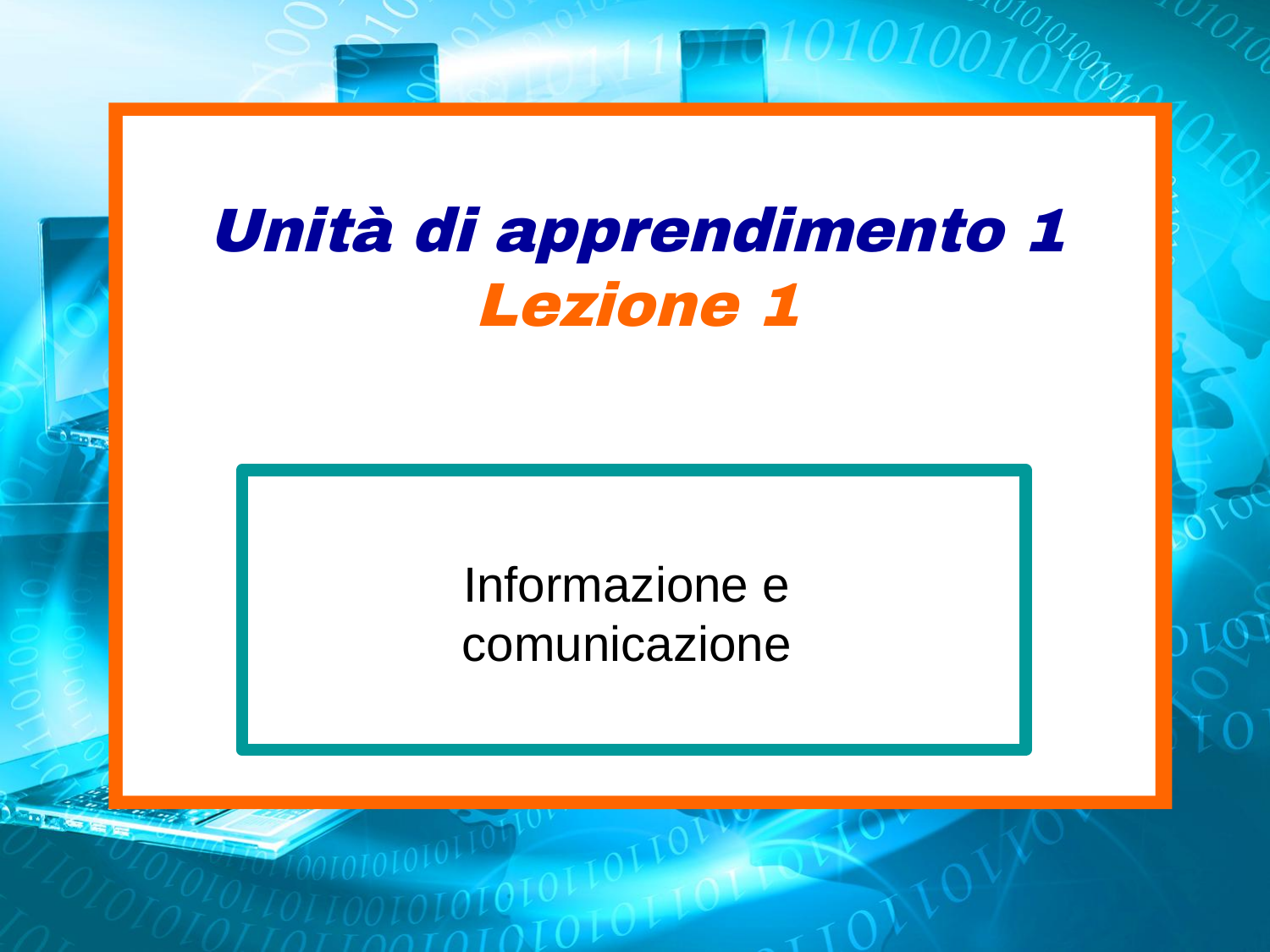

# Unità di apprendimento 1 Lezione 1
Informazione e comunicazione